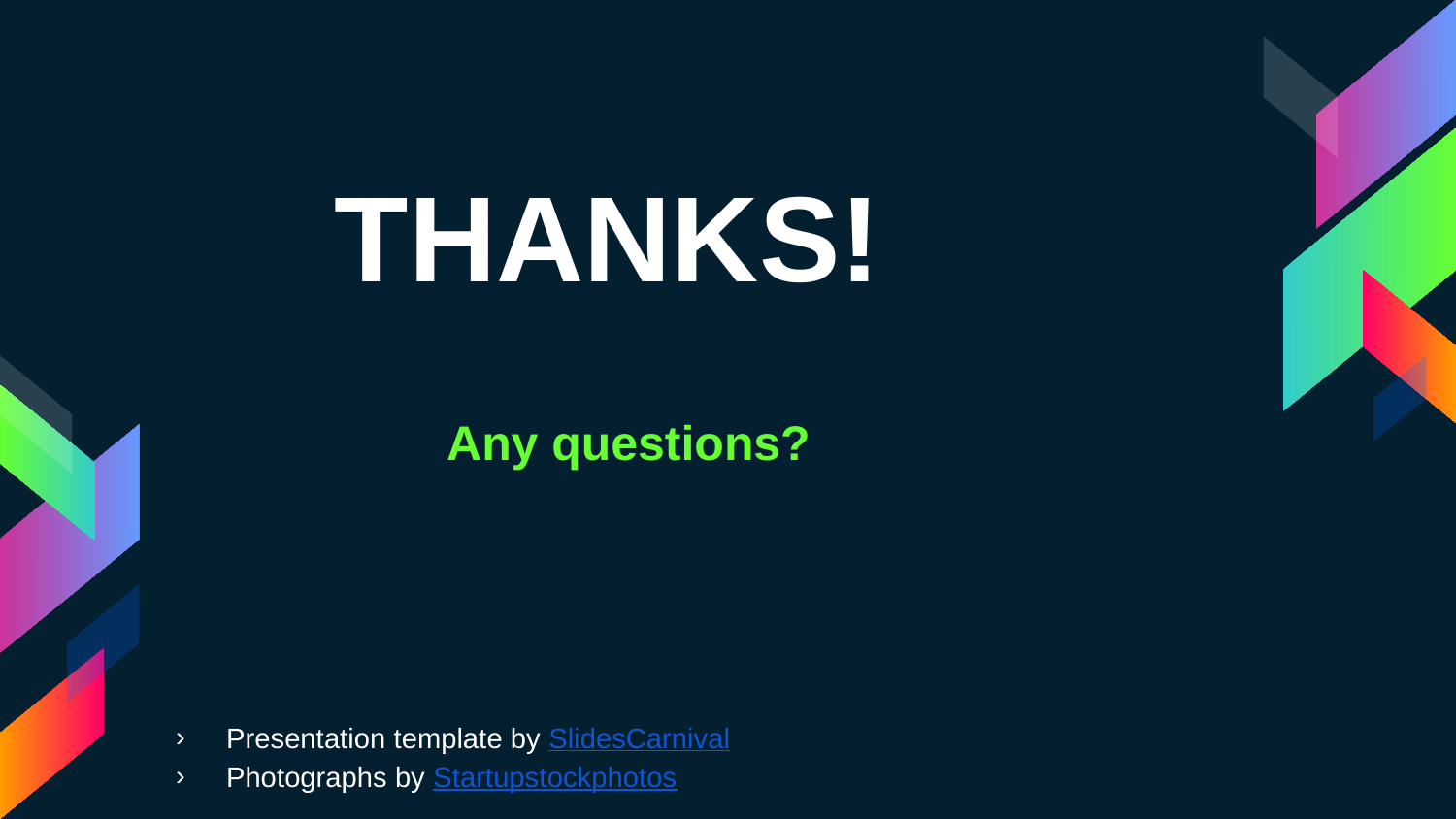

THANKS!
Any questions?
Presentation template by SlidesCarnival
Photographs by Startupstockphotos